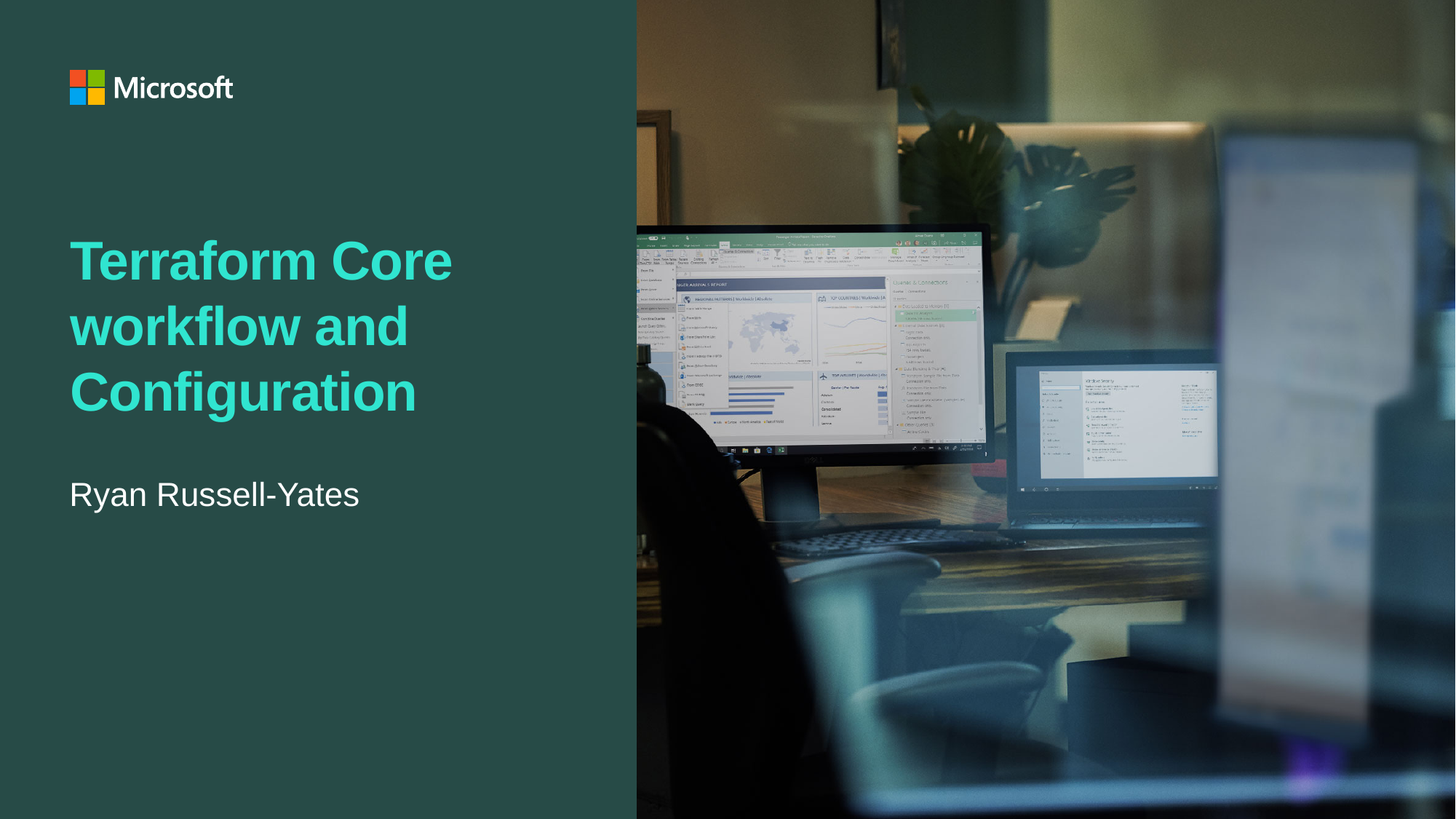

# Terraform Core workflow and Configuration
Ryan Russell-Yates